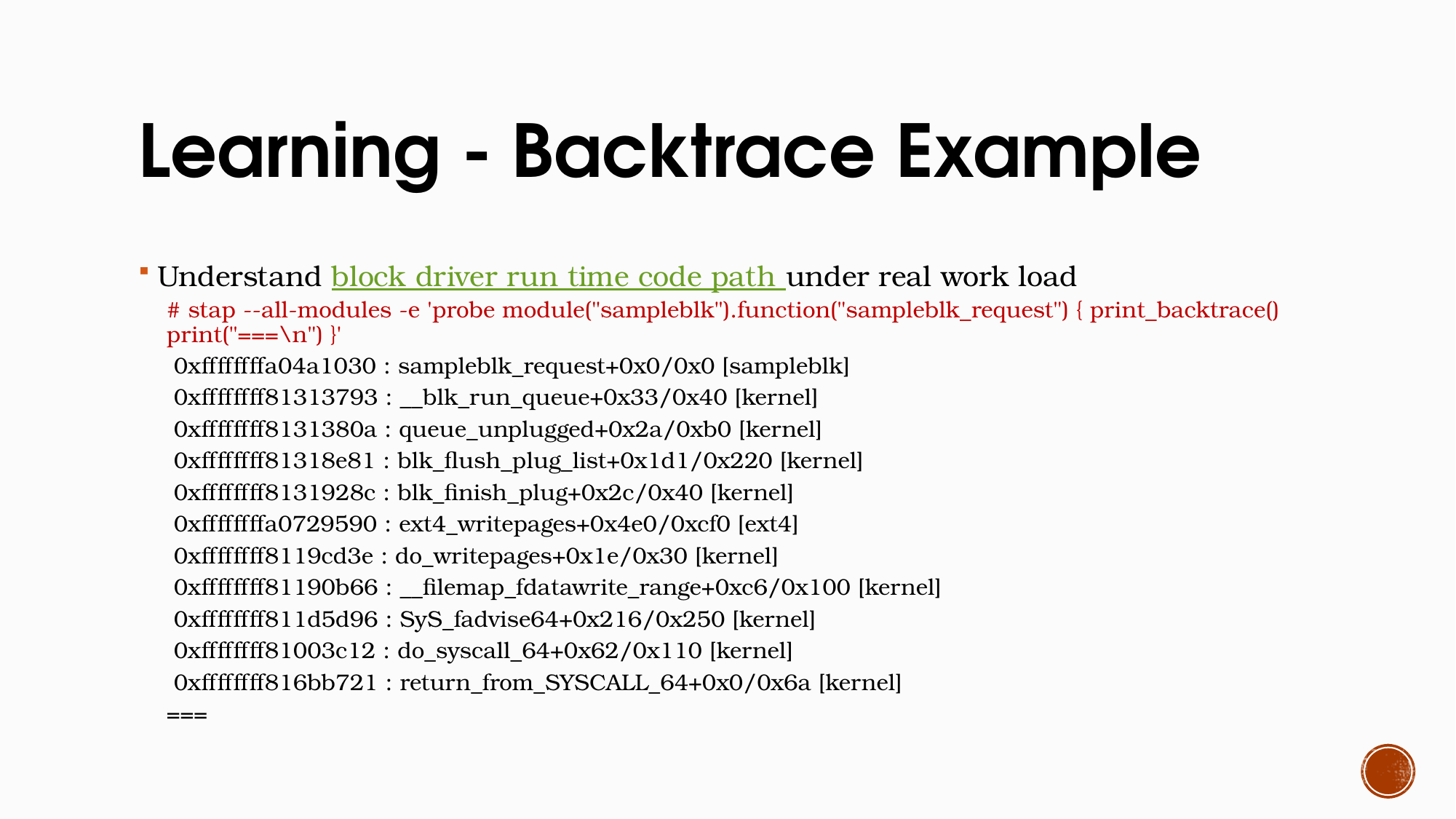

# Learning - Backtrace Example
Understand block driver run time code path under real work load
# stap --all-modules -e 'probe module("sampleblk").function("sampleblk_request") { print_backtrace() print("===\n") }'
	 0xffffffffa04a1030 : sampleblk_request+0x0/0x0 [sampleblk]
	 0xffffffff81313793 : __blk_run_queue+0x33/0x40 [kernel]
	 0xffffffff8131380a : queue_unplugged+0x2a/0xb0 [kernel]
	 0xffffffff81318e81 : blk_flush_plug_list+0x1d1/0x220 [kernel]
	 0xffffffff8131928c : blk_finish_plug+0x2c/0x40 [kernel]
	 0xffffffffa0729590 : ext4_writepages+0x4e0/0xcf0 [ext4]
	 0xffffffff8119cd3e : do_writepages+0x1e/0x30 [kernel]
	 0xffffffff81190b66 : __filemap_fdatawrite_range+0xc6/0x100 [kernel]
	 0xffffffff811d5d96 : SyS_fadvise64+0x216/0x250 [kernel]
	 0xffffffff81003c12 : do_syscall_64+0x62/0x110 [kernel]
	 0xffffffff816bb721 : return_from_SYSCALL_64+0x0/0x6a [kernel]
	===